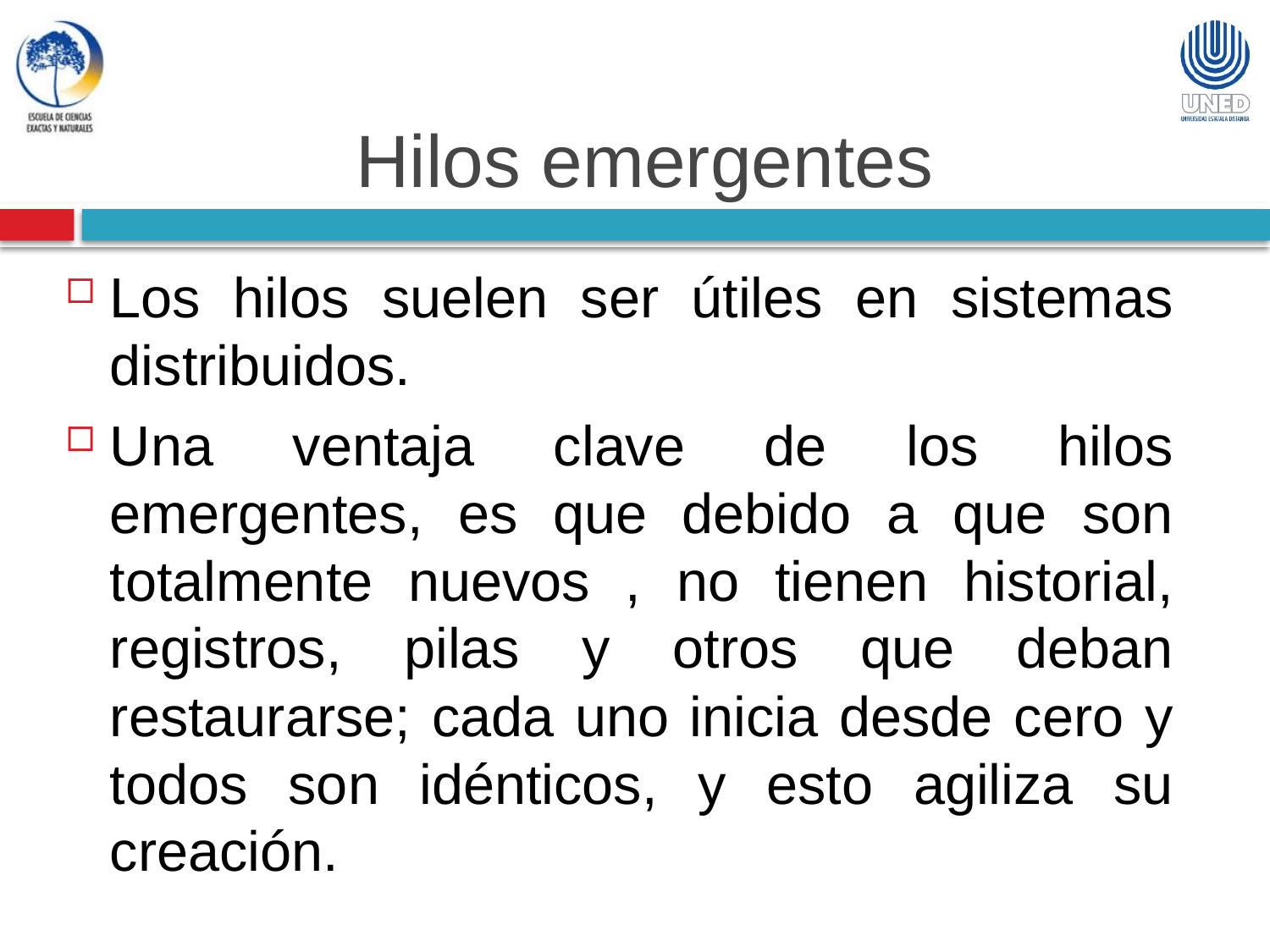

Hilos emergentes
Los hilos suelen ser útiles en sistemas distribuidos.
Una ventaja clave de los hilos emergentes, es que debido a que son totalmente nuevos , no tienen historial, registros, pilas y otros que deban restaurarse; cada uno inicia desde cero y todos son idénticos, y esto agiliza su creación.